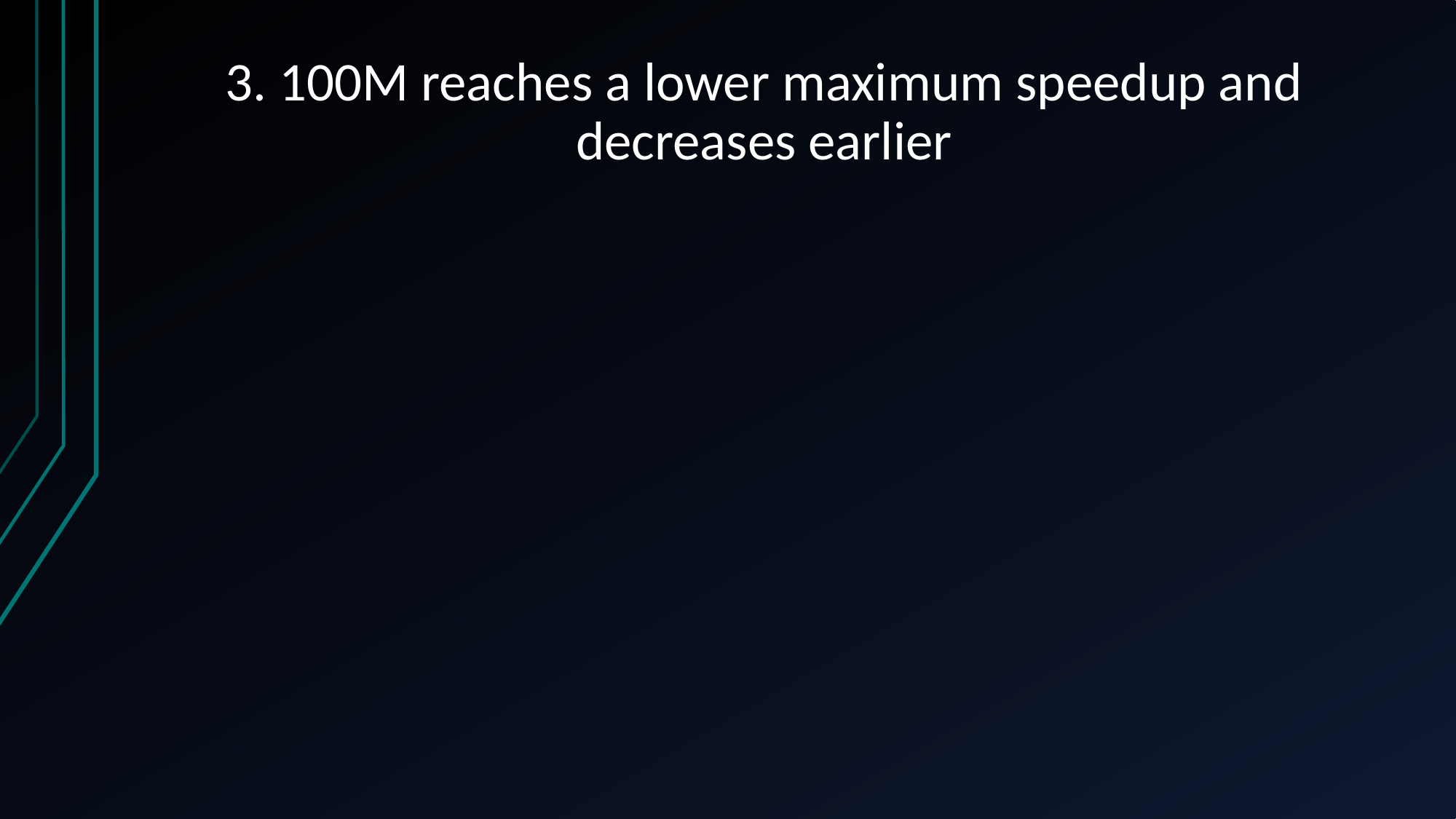

# 3. 100M reaches a lower maximum speedup and decreases earlier